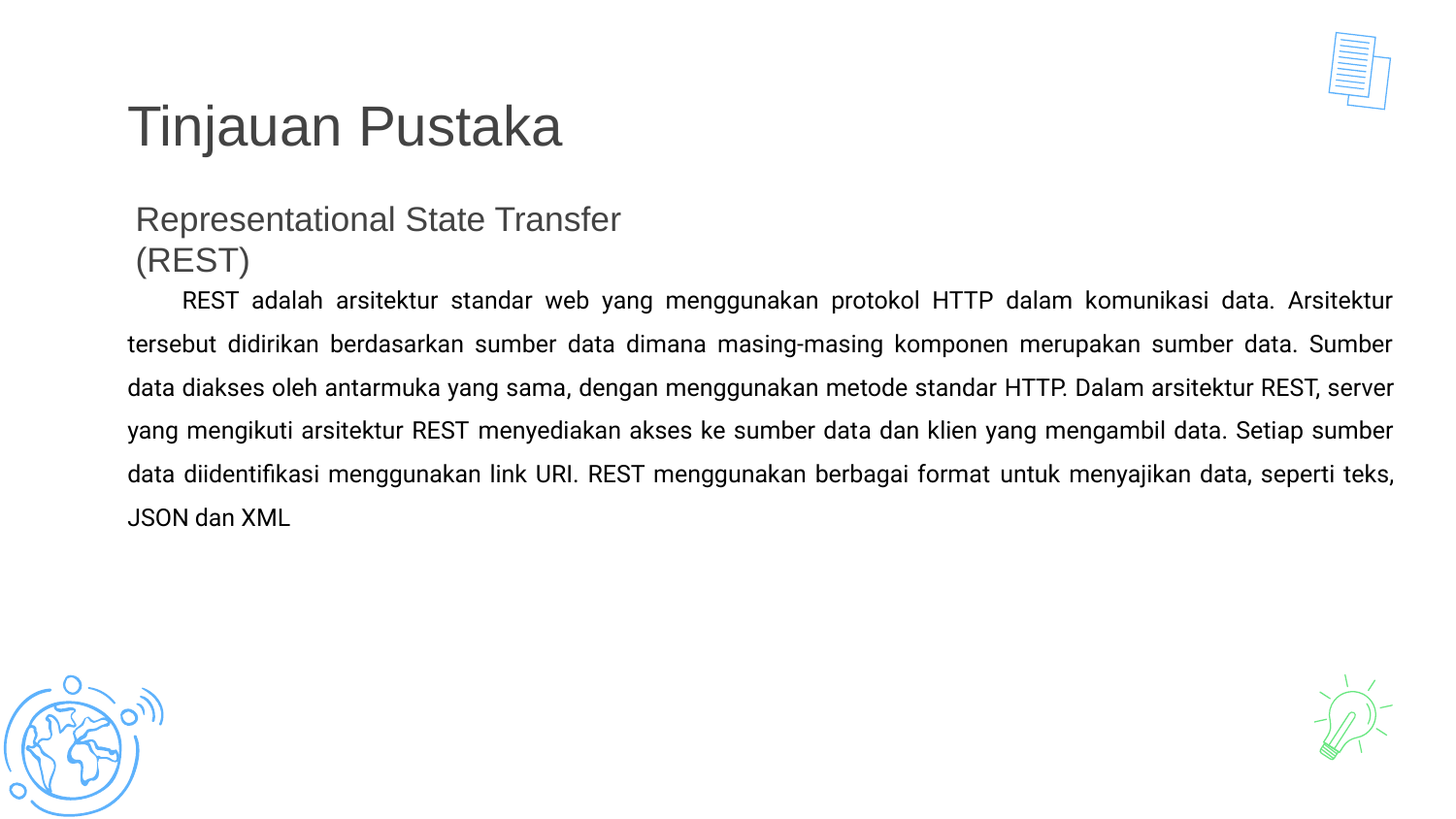

# Tinjauan Pustaka
Representational State Transfer (REST)
REST adalah arsitektur standar web yang menggunakan protokol HTTP dalam komunikasi data. Arsitektur tersebut didirikan berdasarkan sumber data dimana masing-masing komponen merupakan sumber data. Sumber data diakses oleh antarmuka yang sama, dengan menggunakan metode standar HTTP. Dalam arsitektur REST, server yang mengikuti arsitektur REST menyediakan akses ke sumber data dan klien yang mengambil data. Setiap sumber data diidentifikasi menggunakan link URI. REST menggunakan berbagai format untuk menyajikan data, seperti teks, JSON dan XML